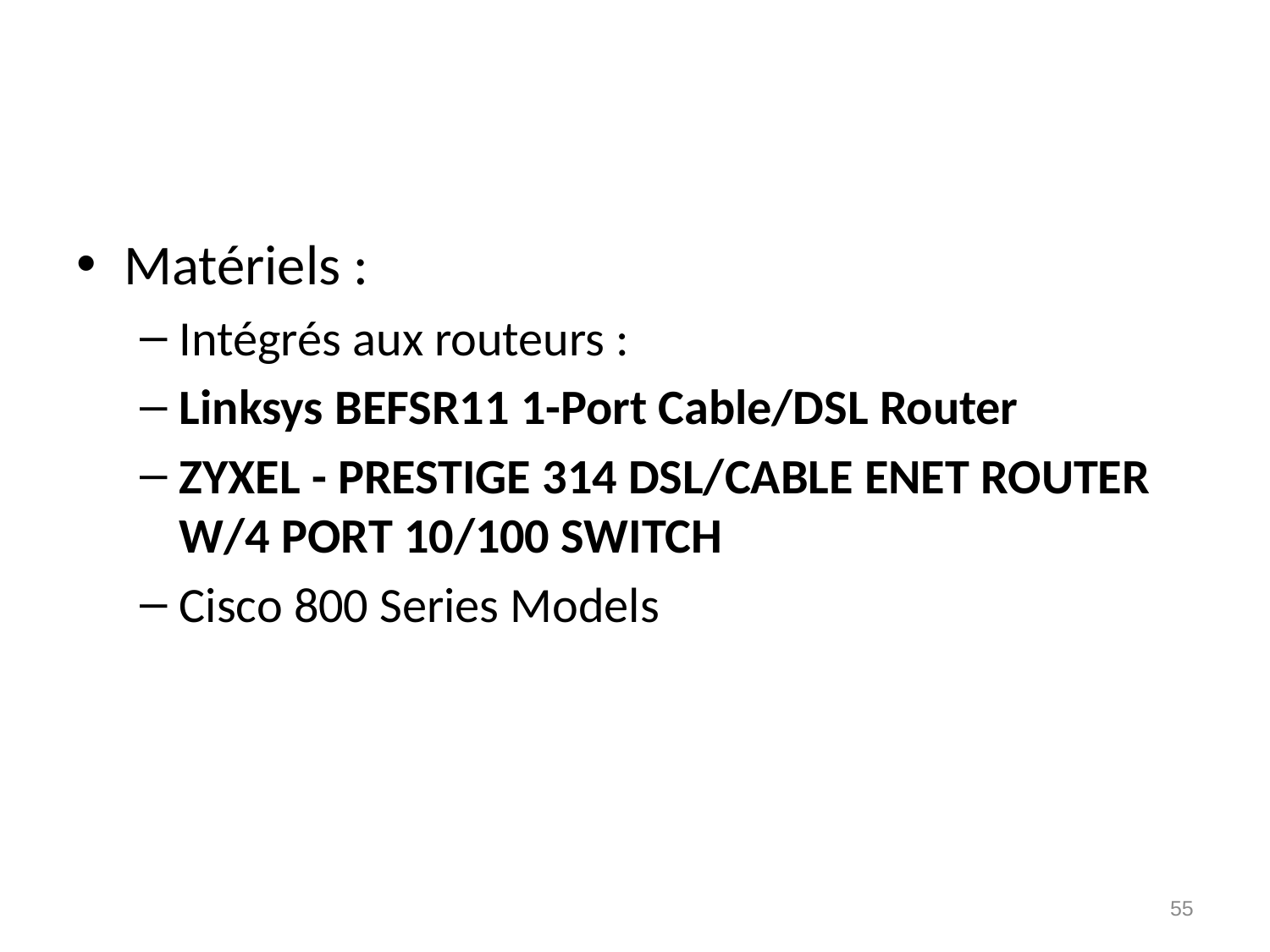

#
Matériels :
Intégrés aux routeurs :
Linksys BEFSR11 1-Port Cable/DSL Router
ZYXEL - PRESTIGE 314 DSL/CABLE ENET ROUTER W/4 PORT 10/100 SWITCH
Cisco 800 Series Models

55